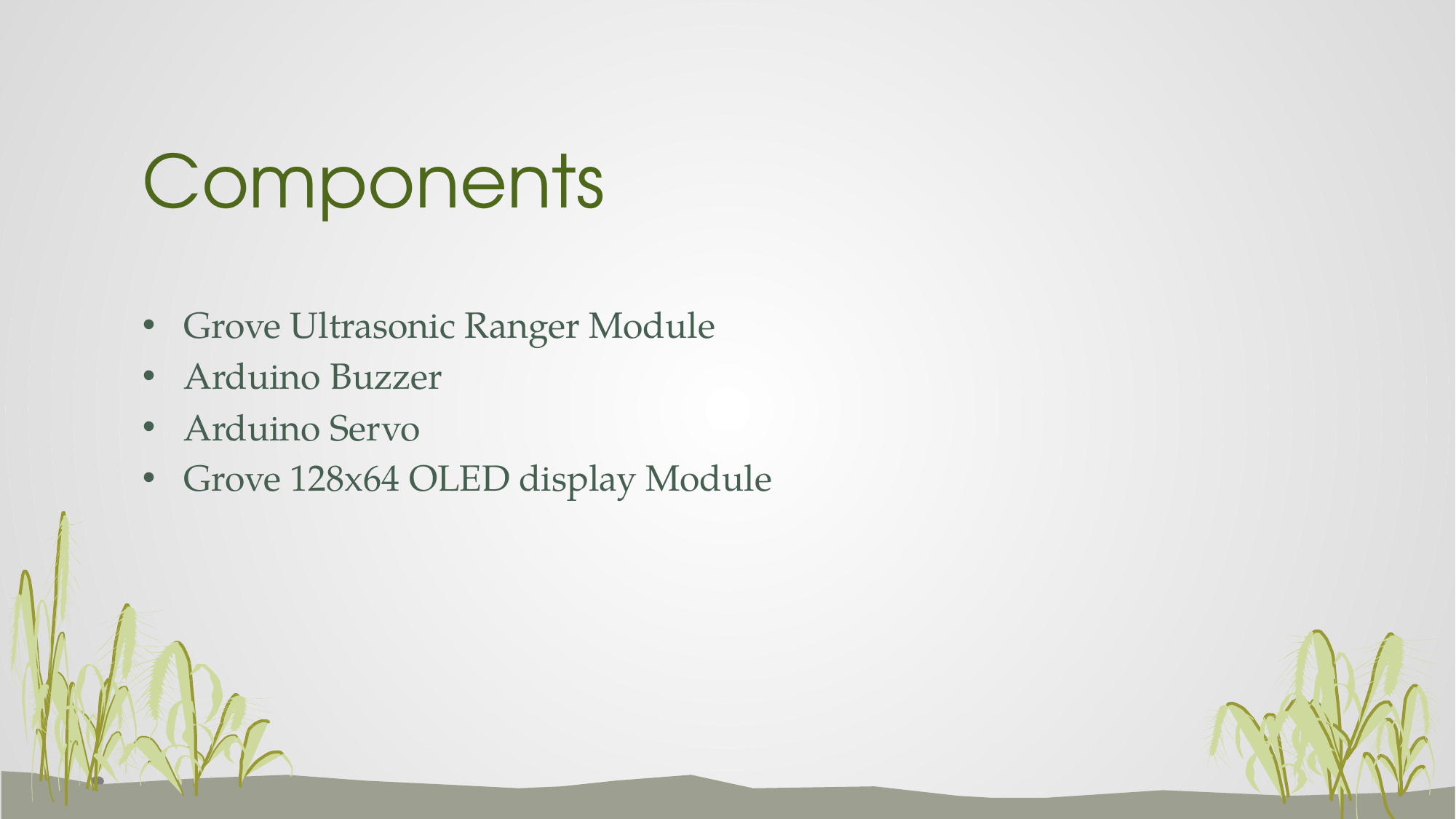

# Components
Grove Ultrasonic Ranger Module
Arduino Buzzer
Arduino Servo
Grove 128x64 OLED display Module